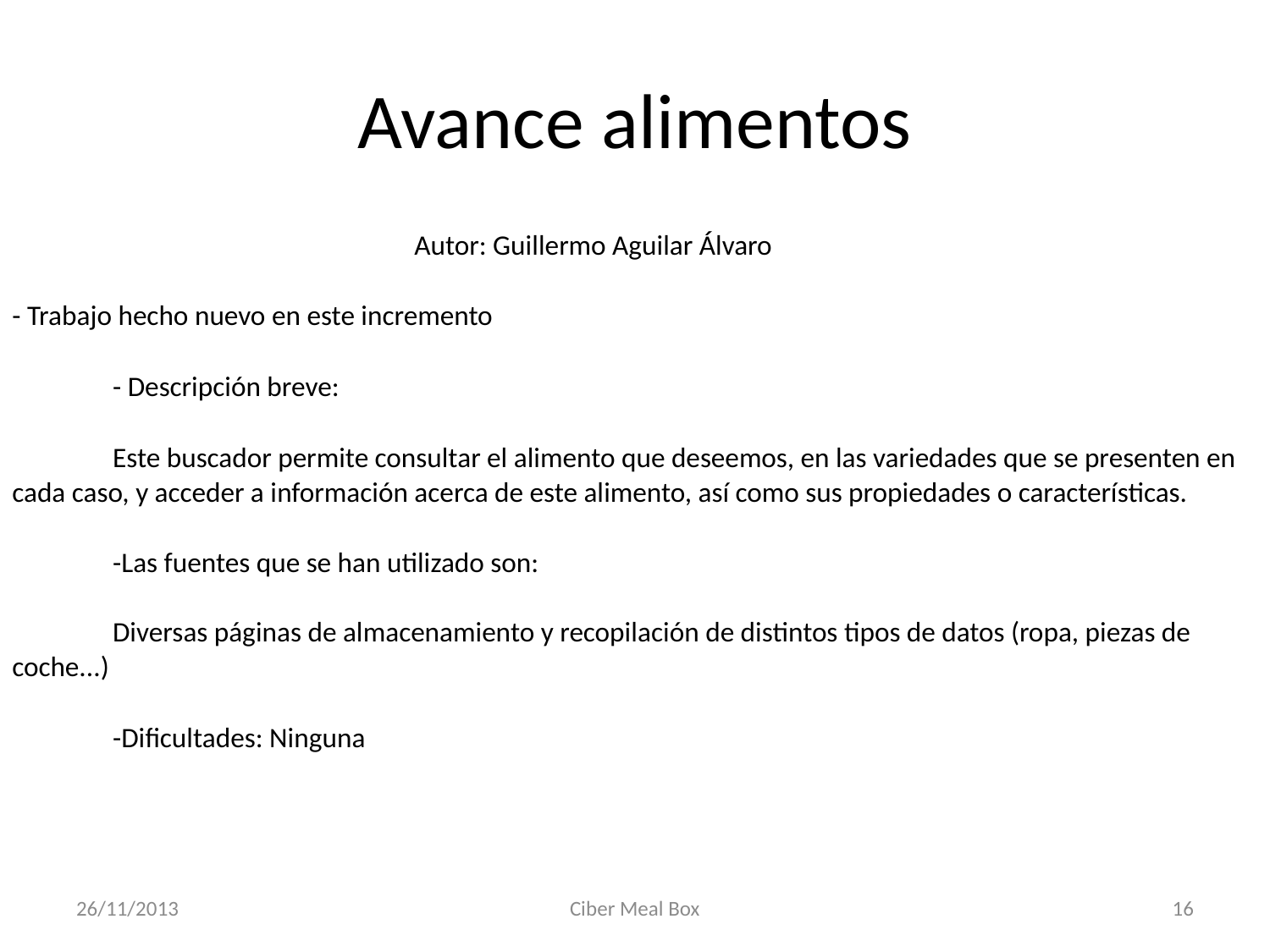

# Avance alimentos
				Autor: Guillermo Aguilar Álvaro
- Trabajo hecho nuevo en este incremento
	- Descripción breve:
	Este buscador permite consultar el alimento que deseemos, en las variedades que se presenten en cada caso, y acceder a información acerca de este alimento, así como sus propiedades o características.
	-Las fuentes que se han utilizado son:
	Diversas páginas de almacenamiento y recopilación de distintos tipos de datos (ropa, piezas de coche...)
	-Dificultades: Ninguna
26/11/2013
Ciber Meal Box
16